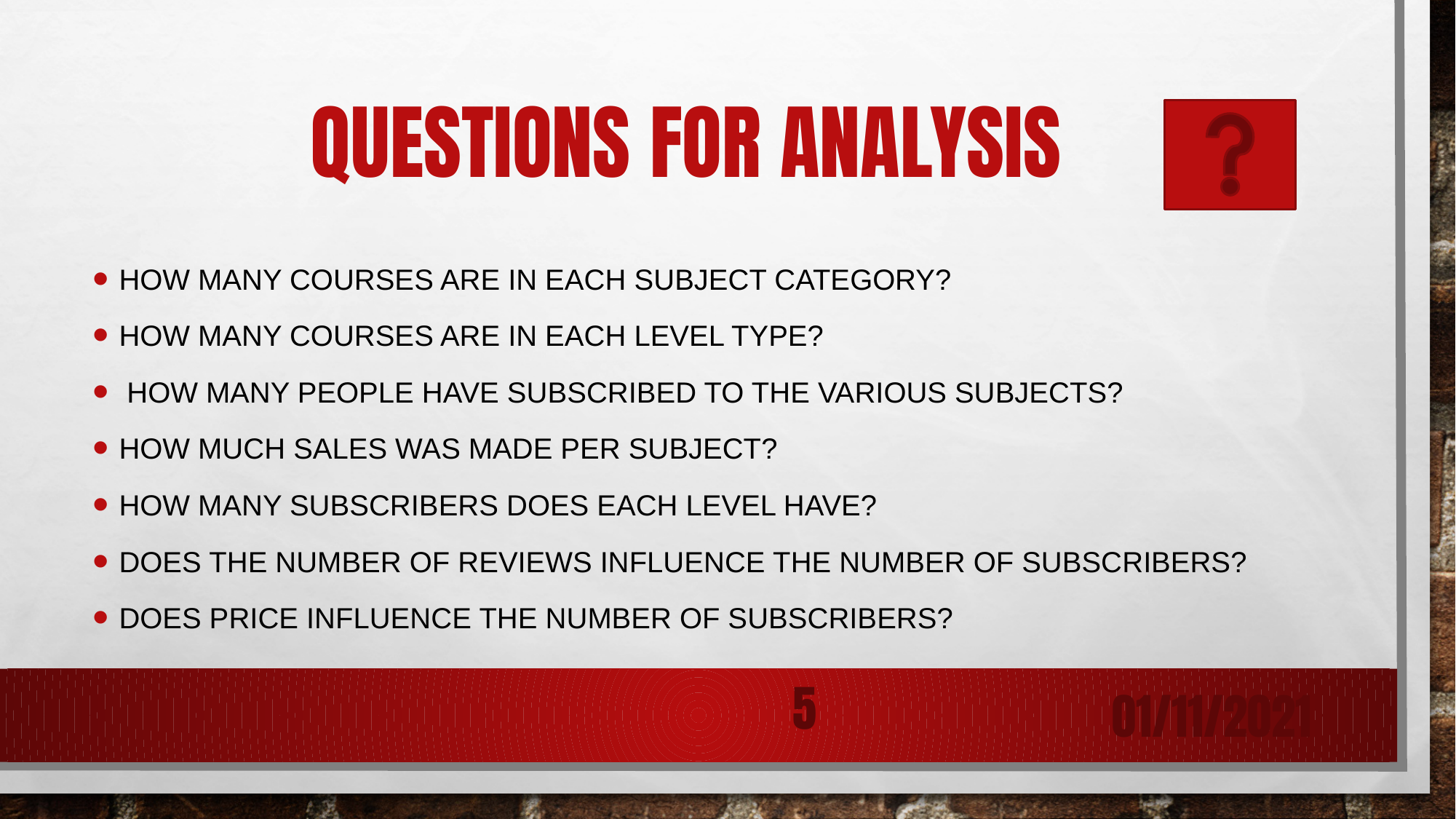

# QUESTIONS FOR ANALYSIS

How many courses are in each subject category?
How many courses are in each level type?
 how many people have subscribed to the various subjects?
How much sales was made per subject?
How many subscribers does each level have?
Does the number of reviews influence the number of subscribers?
Does price influence the number of subscribers?
5
01/11/2021